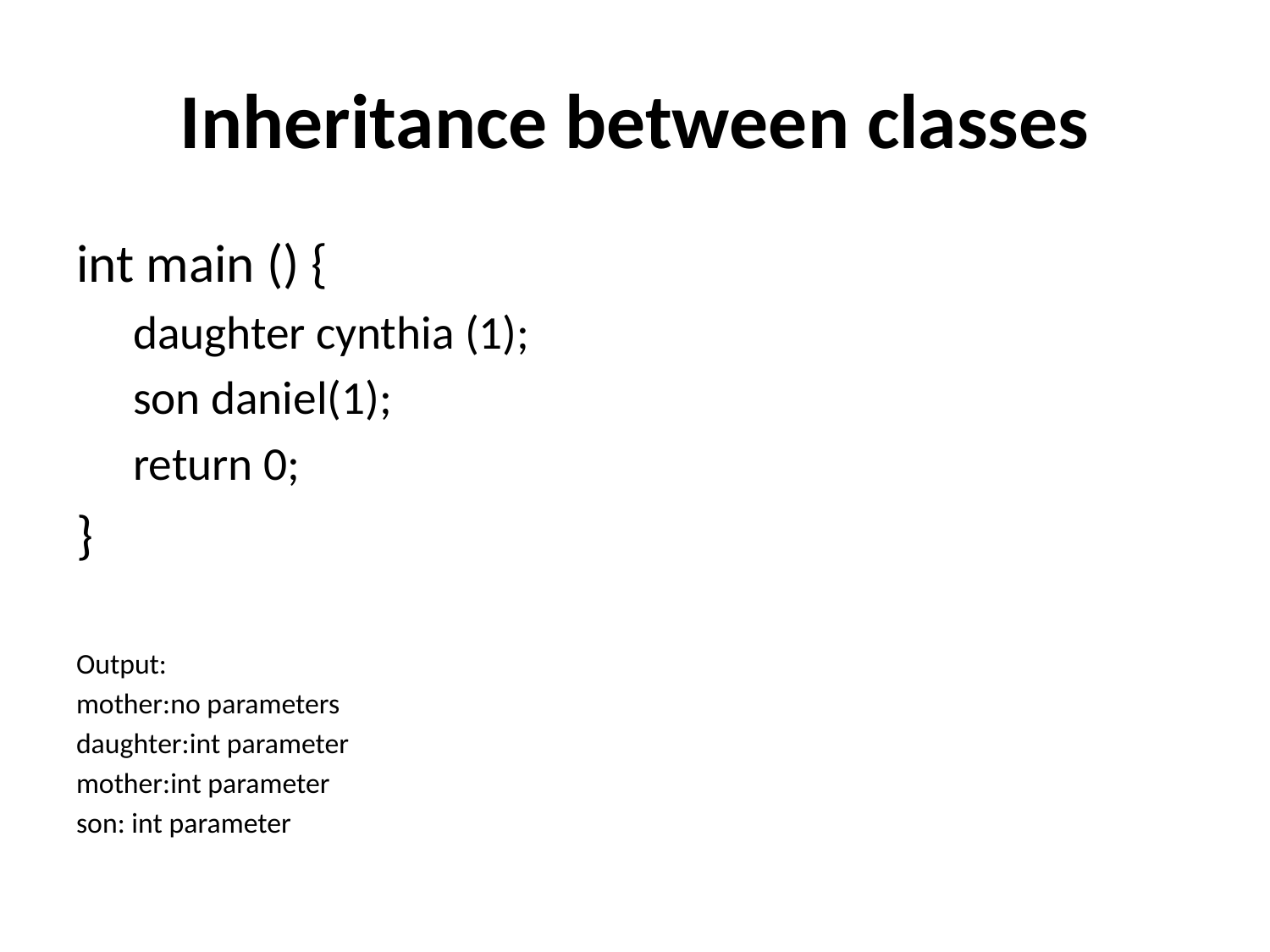

# Inheritance between classes
int main () {
daughter cynthia (1);
son daniel(1);
return 0;
}

Output:
mother:no parameters
daughter:int parameter
mother:int parameter
son: int parameter